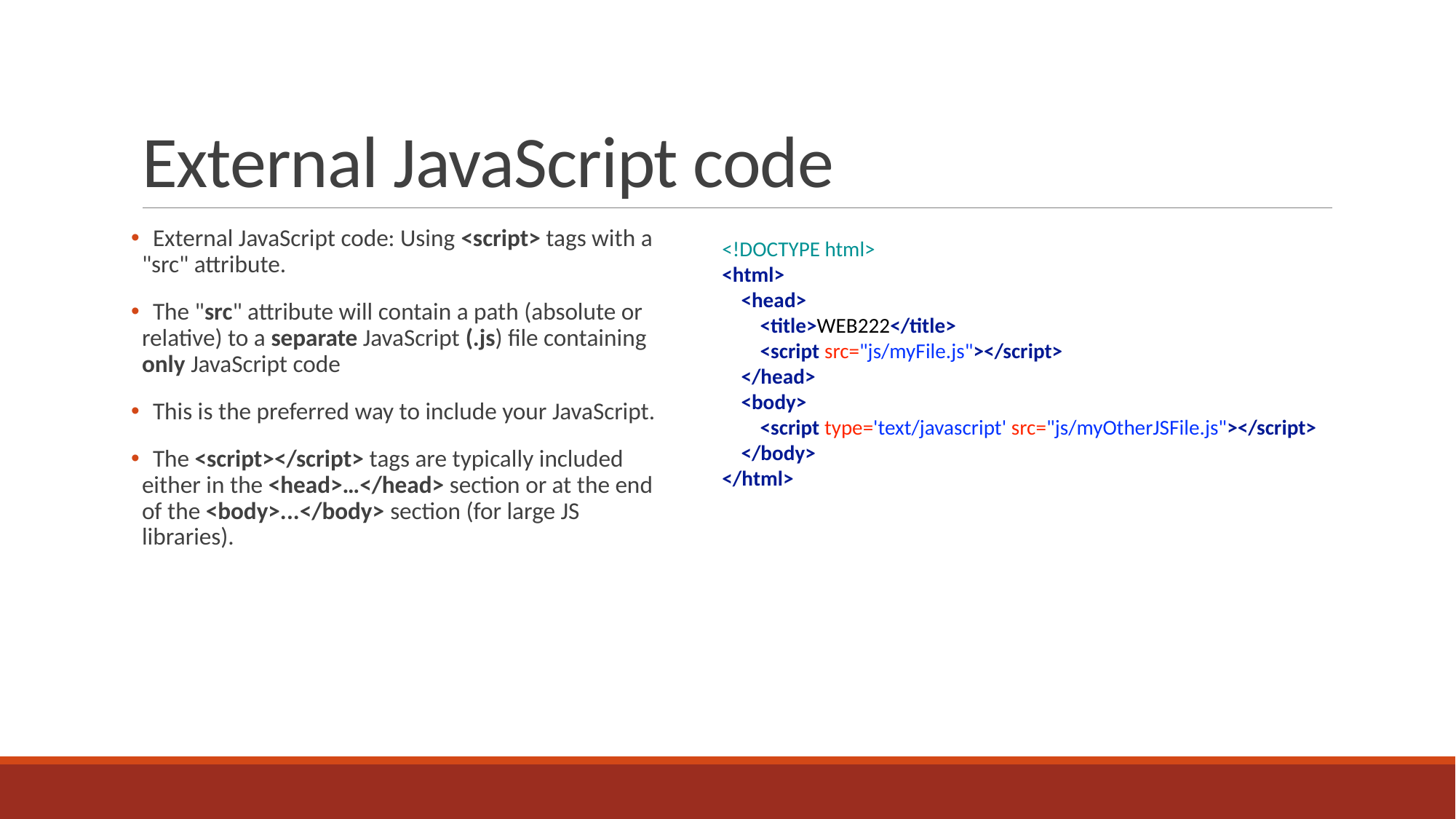

# External JavaScript code
  External JavaScript code: Using <script> tags with a "src" attribute.
  The "src" attribute will contain a path (absolute or relative) to a separate JavaScript (.js) file containing only JavaScript code
  This is the preferred way to include your JavaScript.
  The <script></script> tags are typically included either in the <head>…</head> section or at the end of the <body>...</body> section (for large JS libraries).
<!DOCTYPE html>
<html>
    <head>
        <title>WEB222</title>
        <script src="js/myFile.js"></script>
    </head>
    <body>
        <script type='text/javascript' src="js/myOtherJSFile.js"></script>
    </body>
</html>